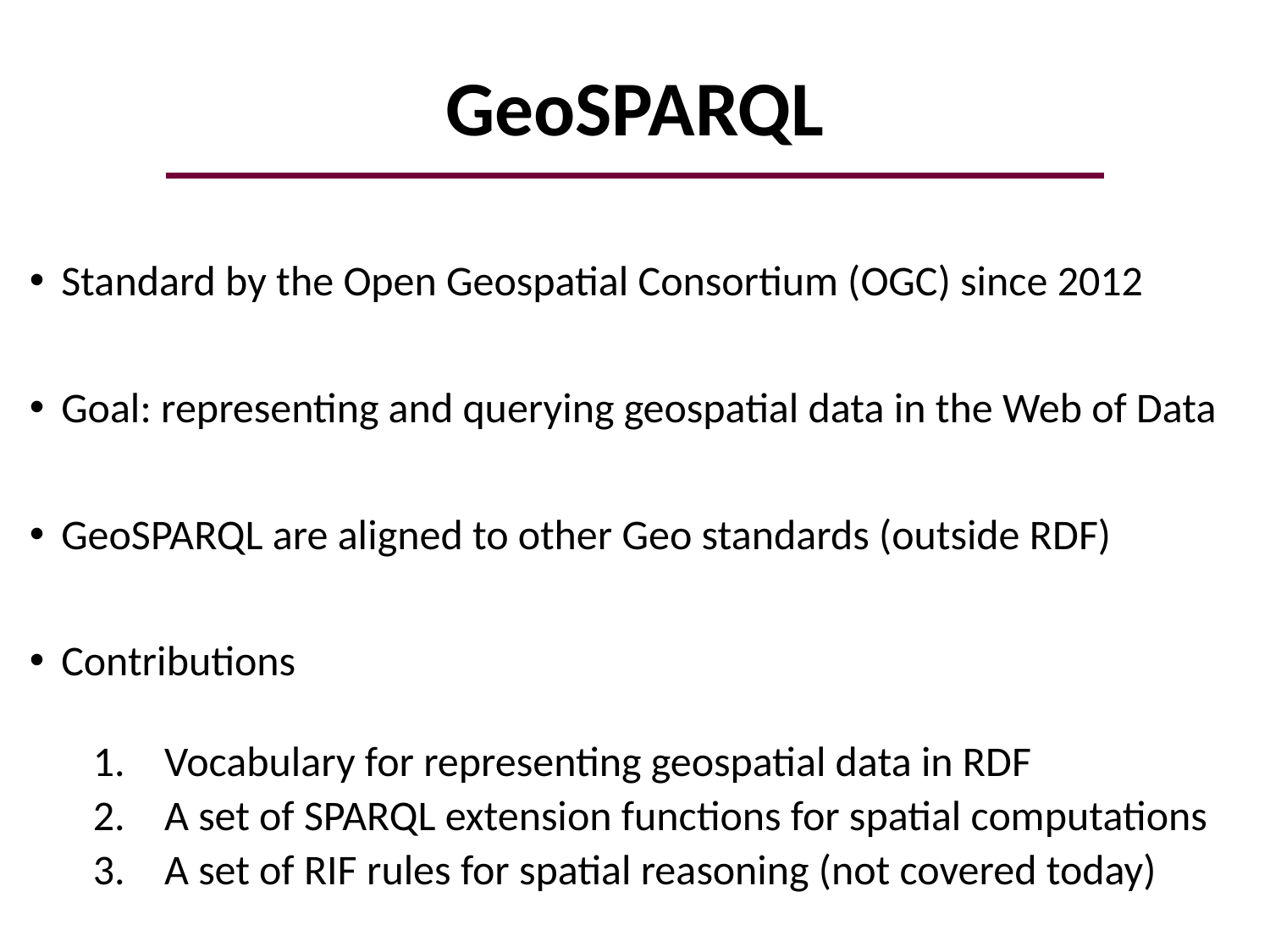

# GeoSPARQL
Standard by the Open Geospatial Consortium (OGC) since 2012

Goal: representing and querying geospatial data in the Web of Data

GeoSPARQL are aligned to other Geo standards (outside RDF)

Contributions
Vocabulary for representing geospatial data in RDF
A set of SPARQL extension functions for spatial computations
A set of RIF rules for spatial reasoning (not covered today)